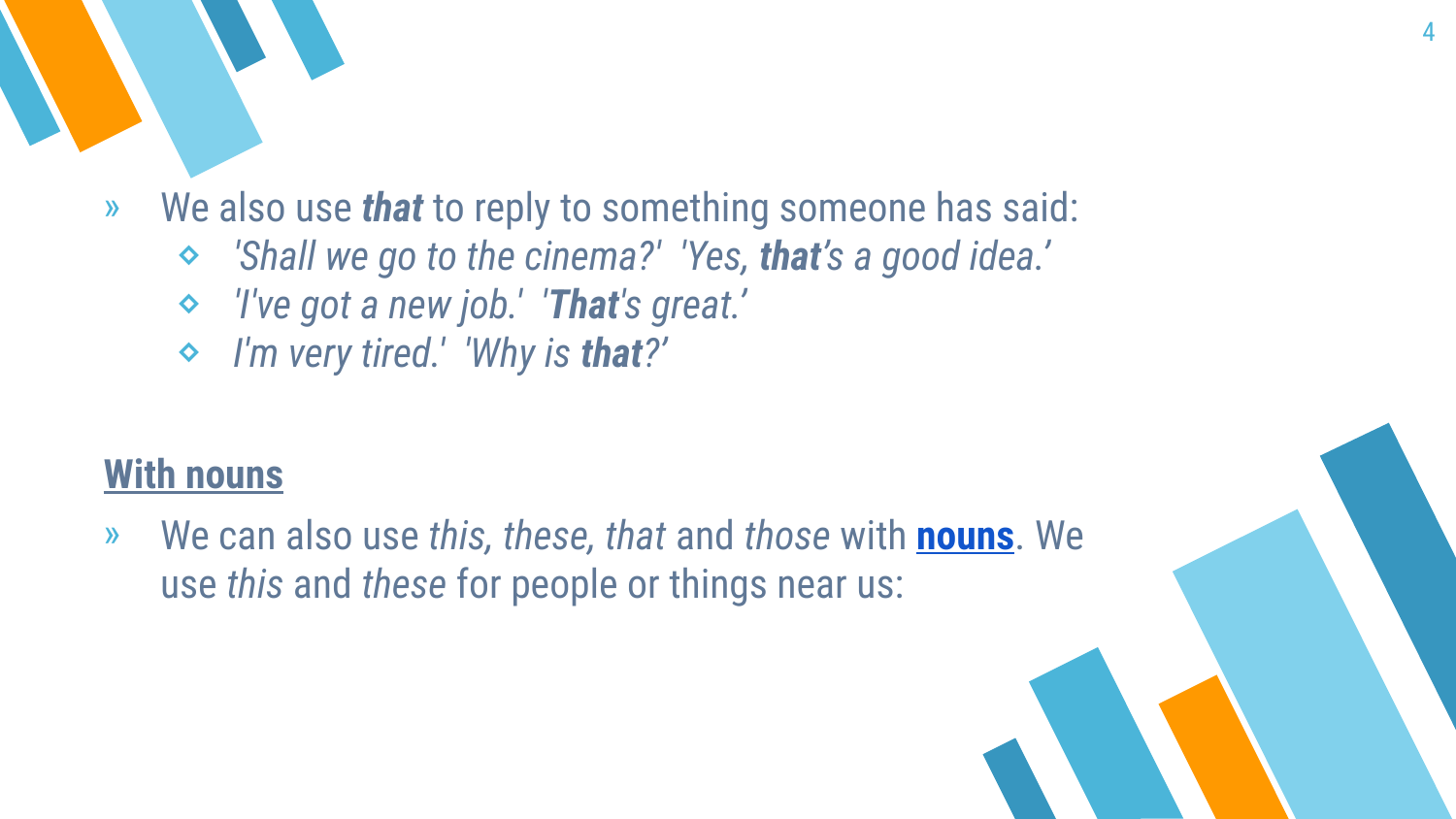

4
#
We also use that to reply to something someone has said:
'Shall we go to the cinema?'  'Yes, that’s a good idea.’
'I've got a new job.'  'That's great.’
I'm very tired.'  'Why is that?’

With nouns
We can also use this, these, that and those with nouns. We use this and these for people or things near us: